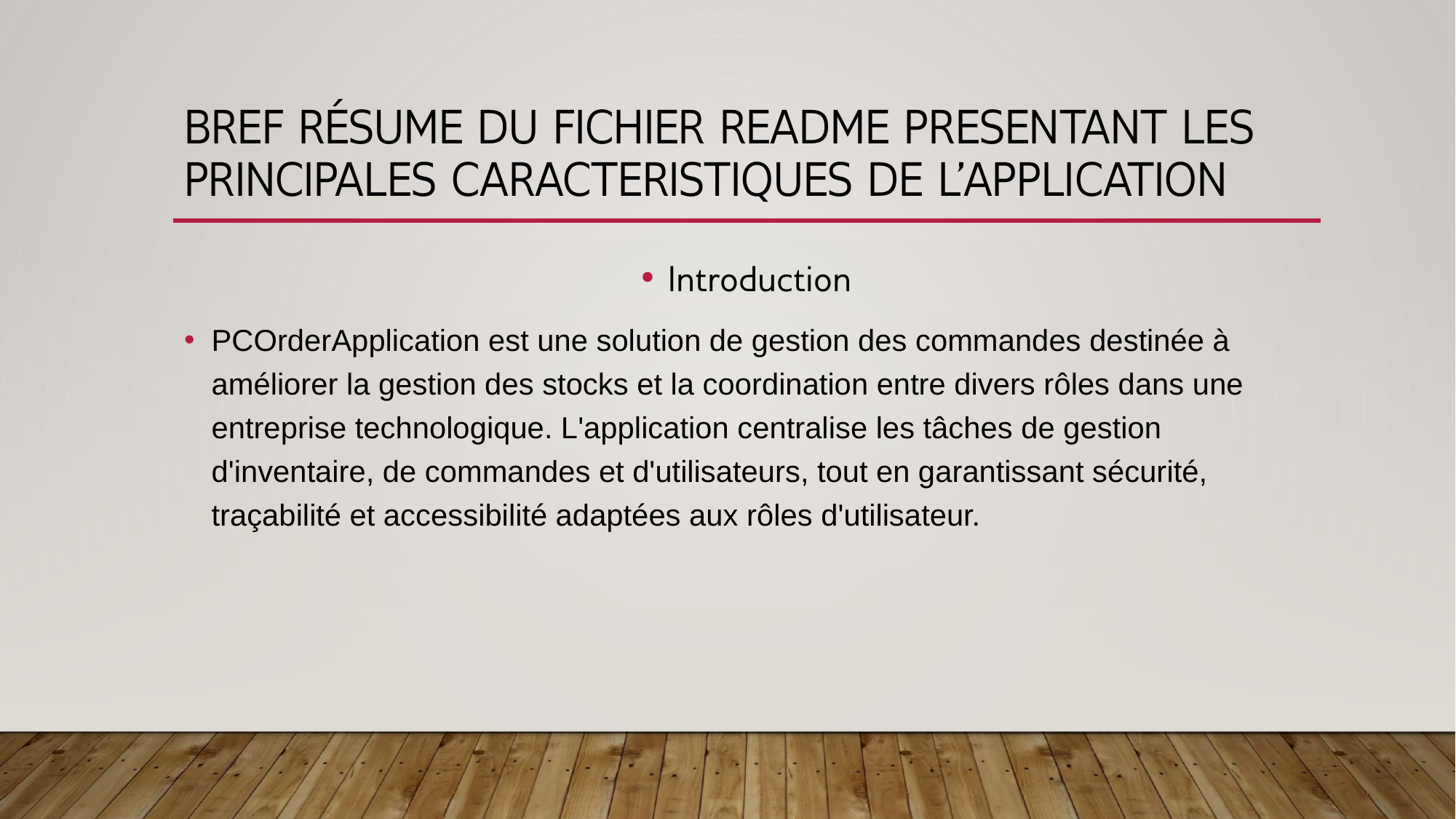

# Bref résume du fichier readme presentant les principales caracteristiques de l’application
Introduction
PCOrderApplication est une solution de gestion des commandes destinée à améliorer la gestion des stocks et la coordination entre divers rôles dans une entreprise technologique. L'application centralise les tâches de gestion d'inventaire, de commandes et d'utilisateurs, tout en garantissant sécurité, traçabilité et accessibilité adaptées aux rôles d'utilisateur.